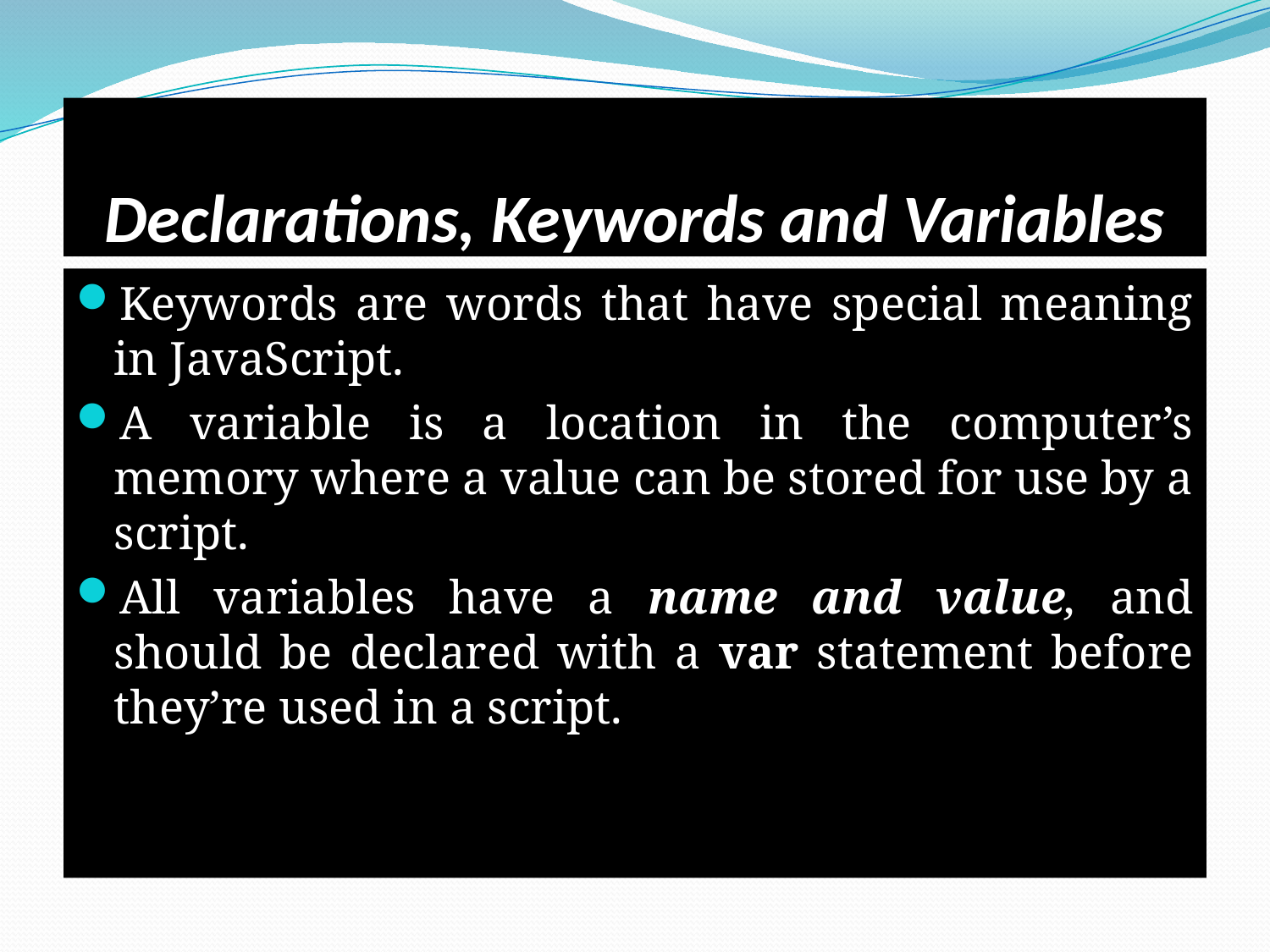

# Declarations, Keywords and Variables
Keywords are words that have special meaning in JavaScript.
A variable is a location in the computer’s memory where a value can be stored for use by a script.
All variables have a name and value, and should be declared with a var statement before they’re used in a script.